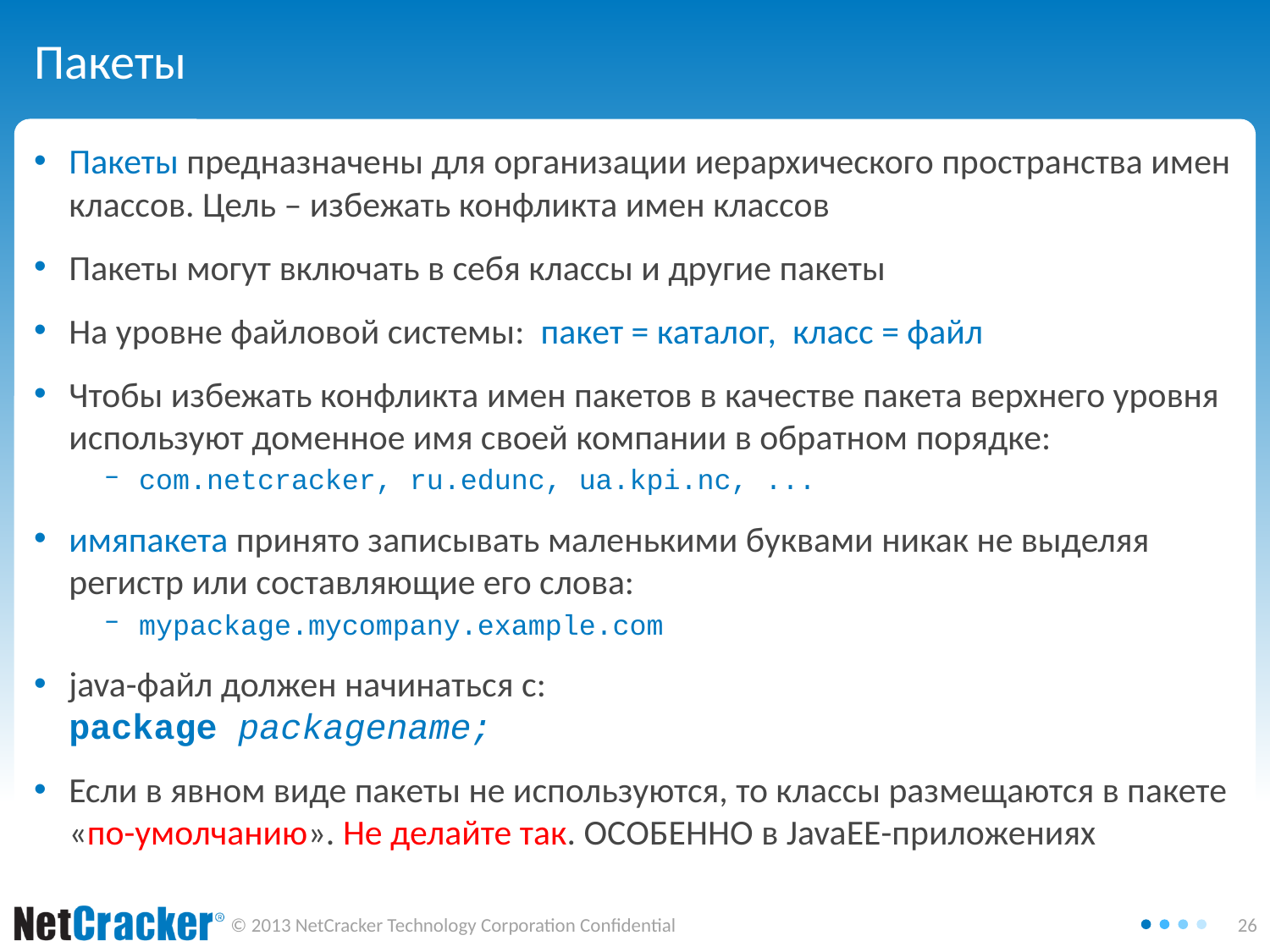

# Пакеты
Пакеты предназначены для организации иерархического пространства имен классов. Цель – избежать конфликта имен классов
Пакеты могут включать в себя классы и другие пакеты
На уровне файловой системы:  пакет = каталог,  класс = файл
Чтобы избежать конфликта имен пакетов в качестве пакета верхнего уровня используют доменное имя своей компании в обратном порядке:
com.netcracker, ru.edunc, ua.kpi.nc, ...
имяпакета принято записывать маленькими буквами никак не выделяя регистр или составляющие его слова:
mypackage.mycompany.example.com
java-файл должен начинаться с:
package packagename;
Если в явном виде пакеты не используются, то классы размещаются в пакете «по-умолчанию». Не делайте так. ОСОБЕННО в JavaEE-приложениях